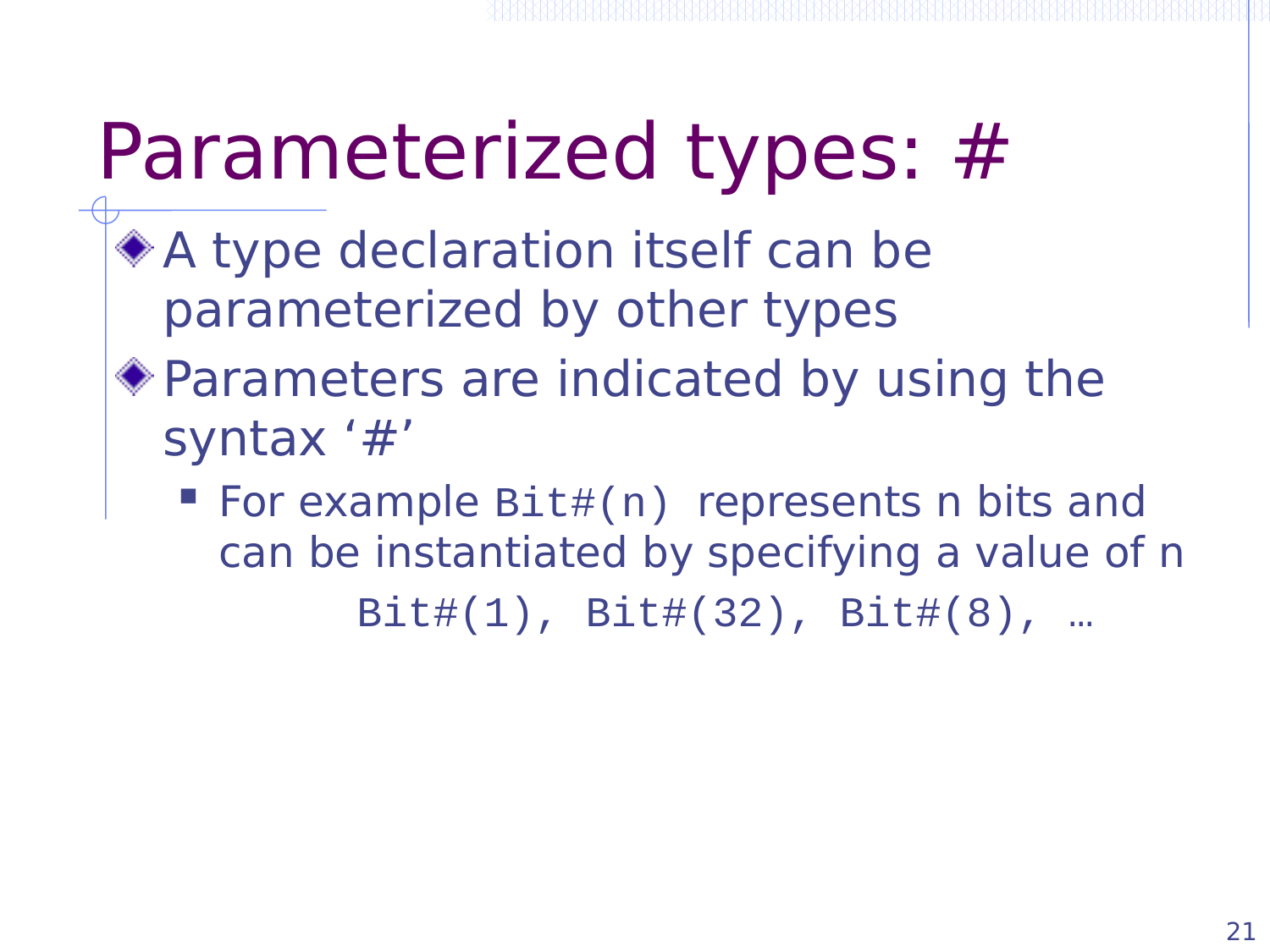

# Parameterized types: #
A type declaration itself can be parameterized by other types
Parameters are indicated by using the syntax ‘#’
For example Bit#(n) represents n bits and can be instantiated by specifying a value of n
       Bit#(1), Bit#(32), Bit#(8), …
21